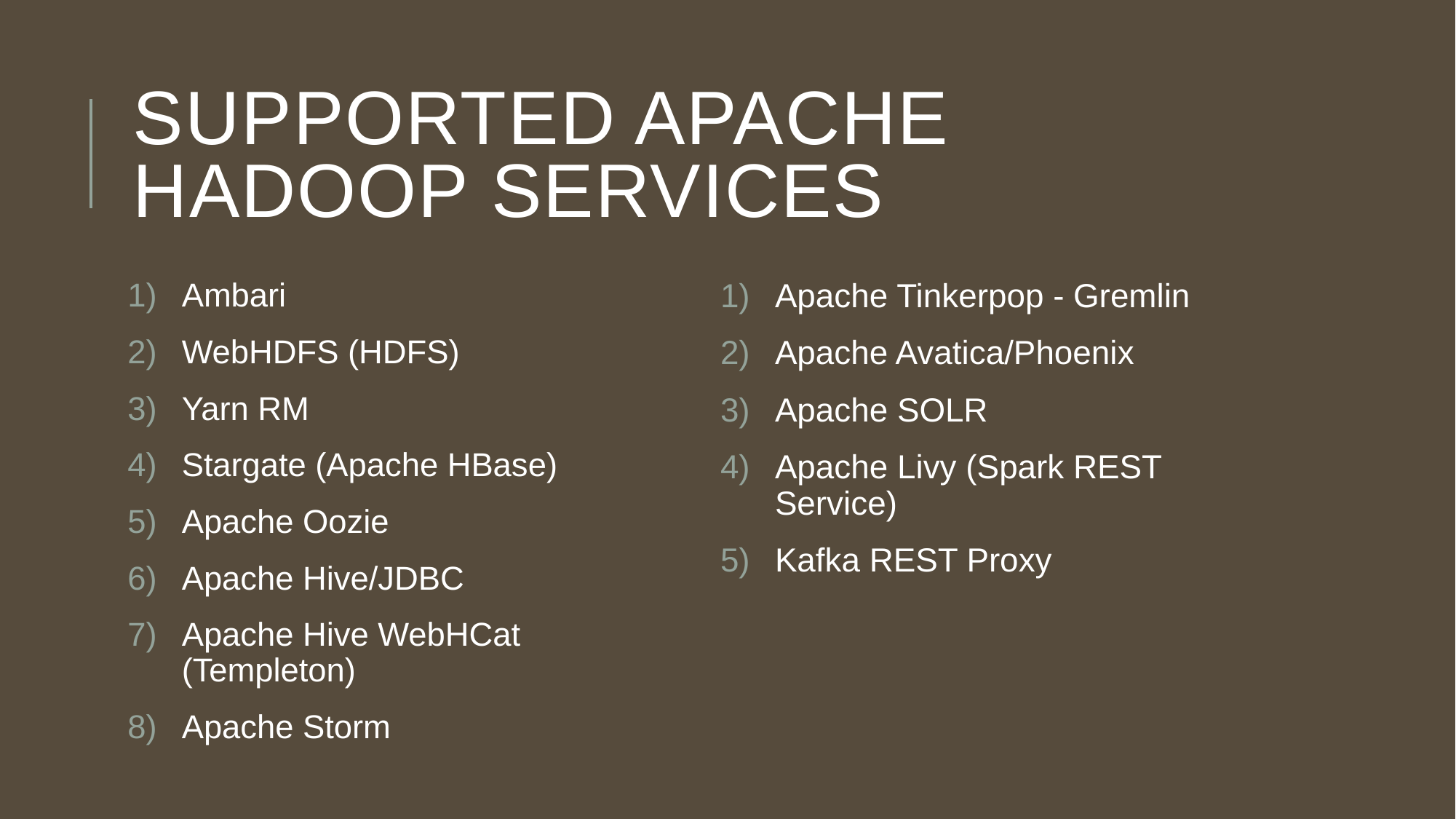

# Supported Apache Hadoop Services
Ambari
WebHDFS (HDFS)
Yarn RM
Stargate (Apache HBase)
Apache Oozie
Apache Hive/JDBC
Apache Hive WebHCat (Templeton)
Apache Storm
Apache Tinkerpop - Gremlin
Apache Avatica/Phoenix
Apache SOLR
Apache Livy (Spark REST Service)
Kafka REST Proxy